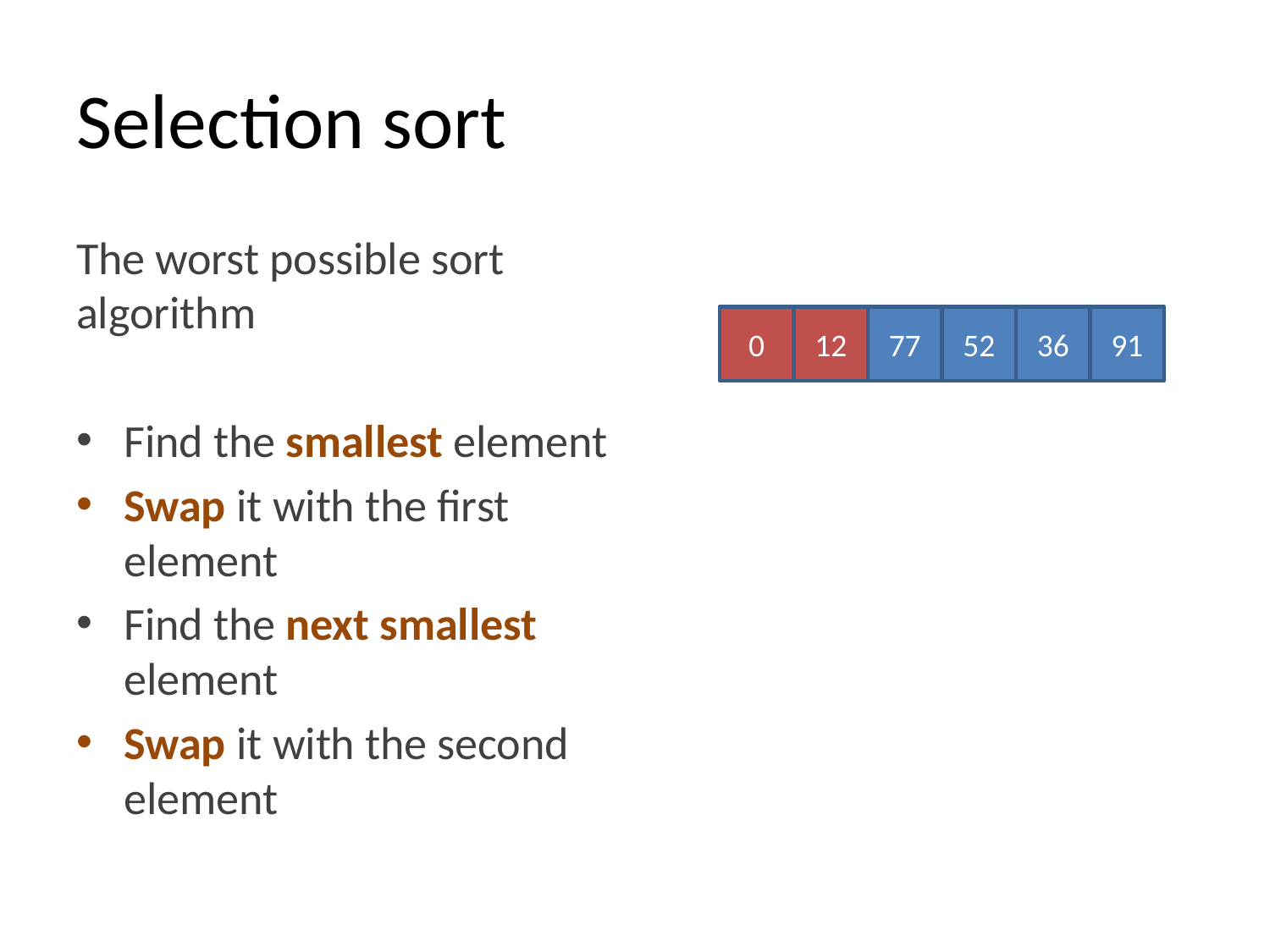

# Selection sort
The worst possible sort algorithm

Find the smallest element
Swap it with the first element
Find the next smallest element
Swap it with the second element

0
12
77
52
36
91